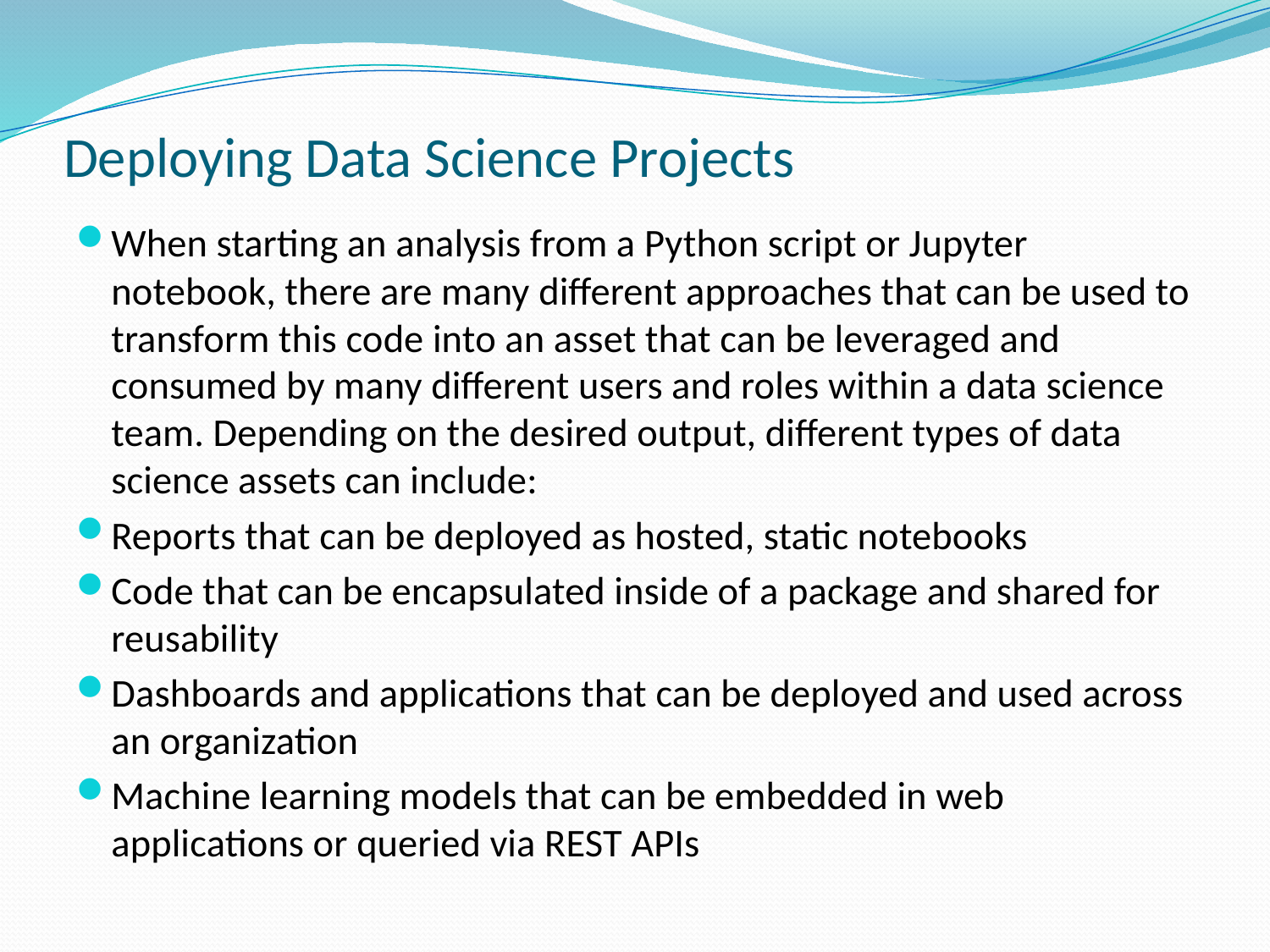

# Deploying Data Science Projects
When starting an analysis from a Python script or Jupyter notebook, there are many different approaches that can be used to transform this code into an asset that can be leveraged and consumed by many different users and roles within a data science team. Depending on the desired output, different types of data science assets can include:
Reports that can be deployed as hosted, static notebooks
Code that can be encapsulated inside of a package and shared for reusability
Dashboards and applications that can be deployed and used across an organization
Machine learning models that can be embedded in web applications or queried via REST APIs